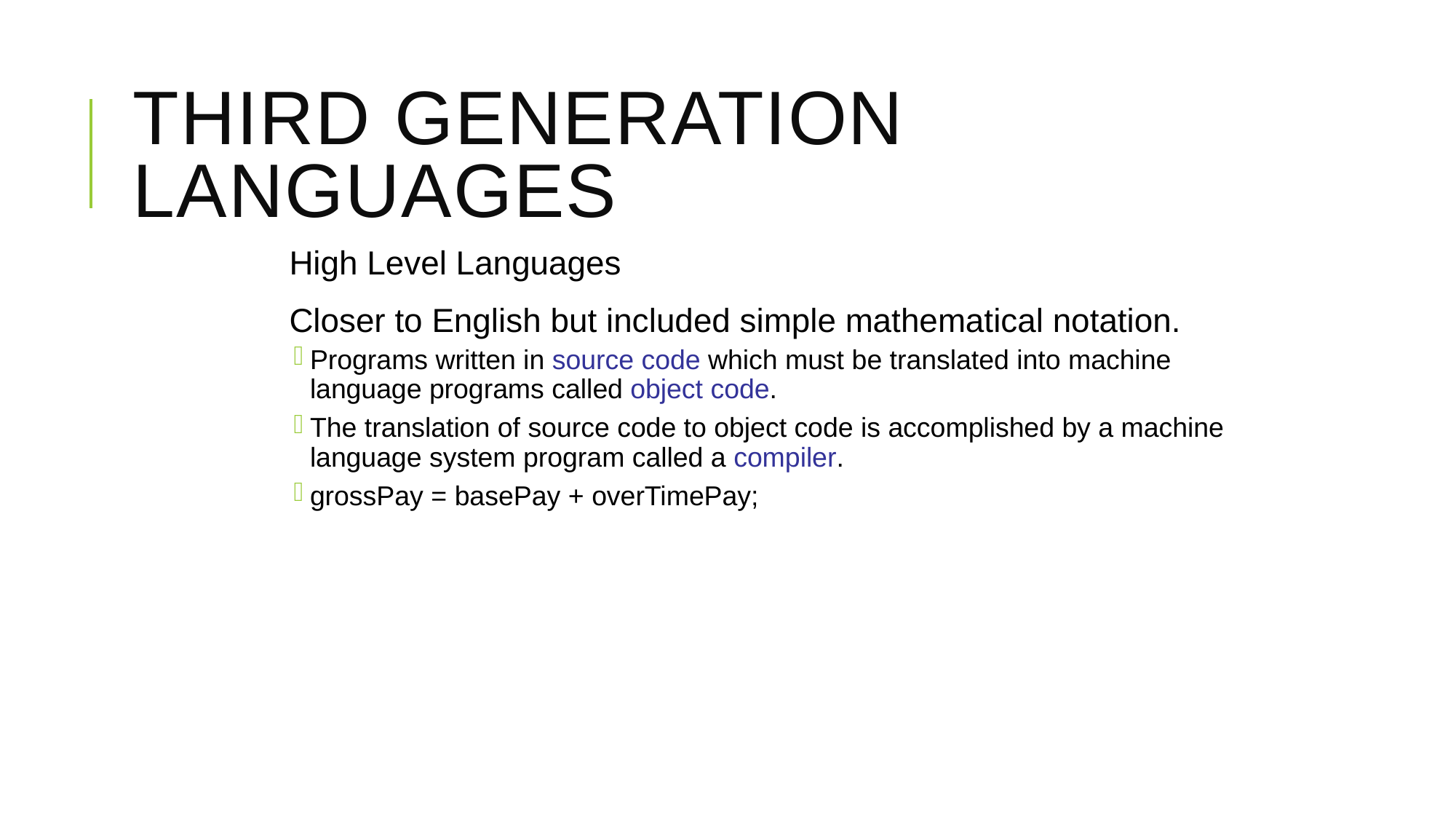

# Third Generation Languages
High Level Languages
Closer to English but included simple mathematical notation.
Programs written in source code which must be translated into machine language programs called object code.
The translation of source code to object code is accomplished by a machine language system program called a compiler.
grossPay = basePay + overTimePay;